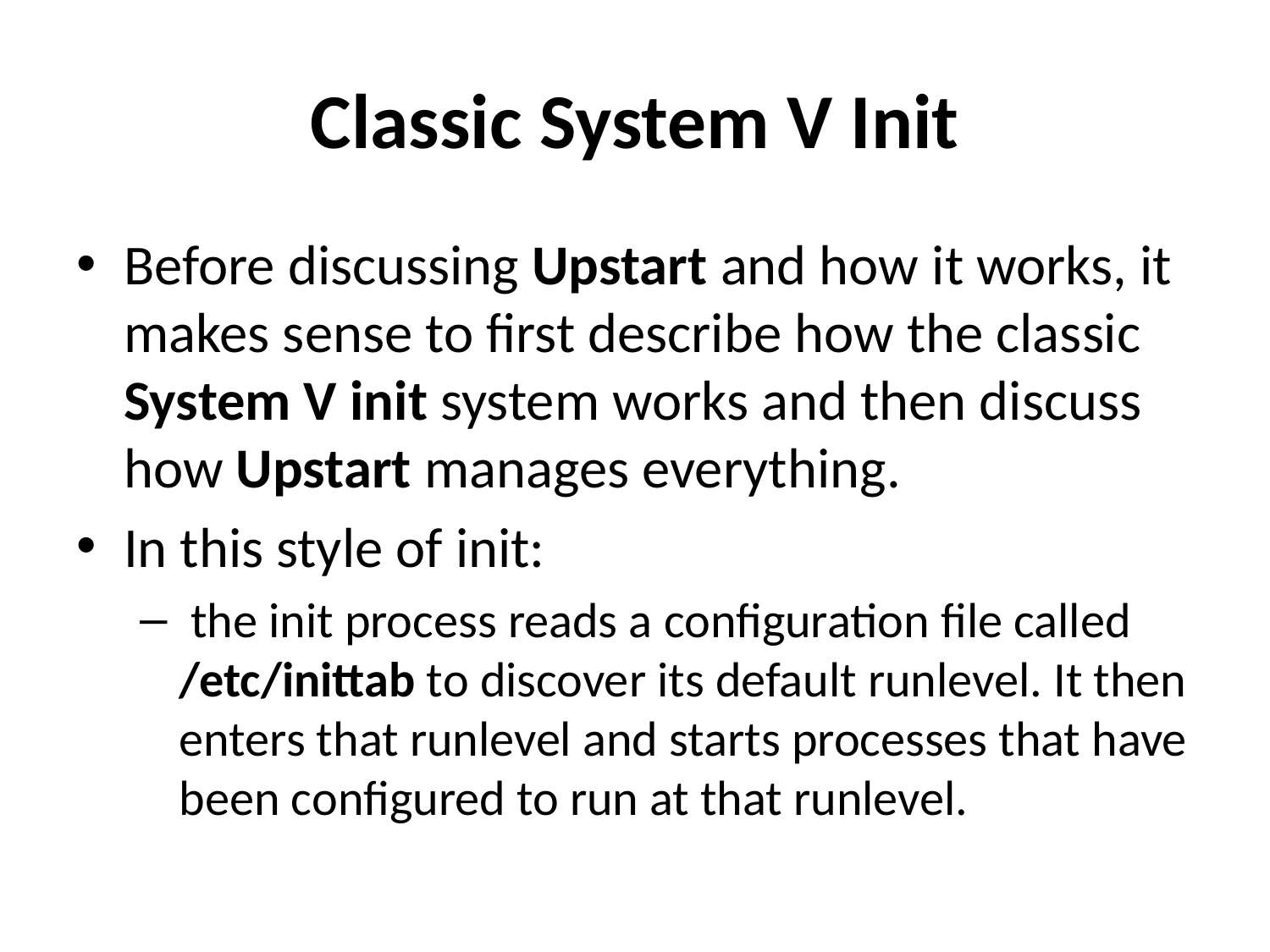

# Classic System V Init
Before discussing Upstart and how it works, it makes sense to first describe how the classic System V init system works and then discuss how Upstart manages everything.
In this style of init:
 the init process reads a configuration file called /etc/inittab to discover its default runlevel. It then enters that runlevel and starts processes that have been configured to run at that runlevel.